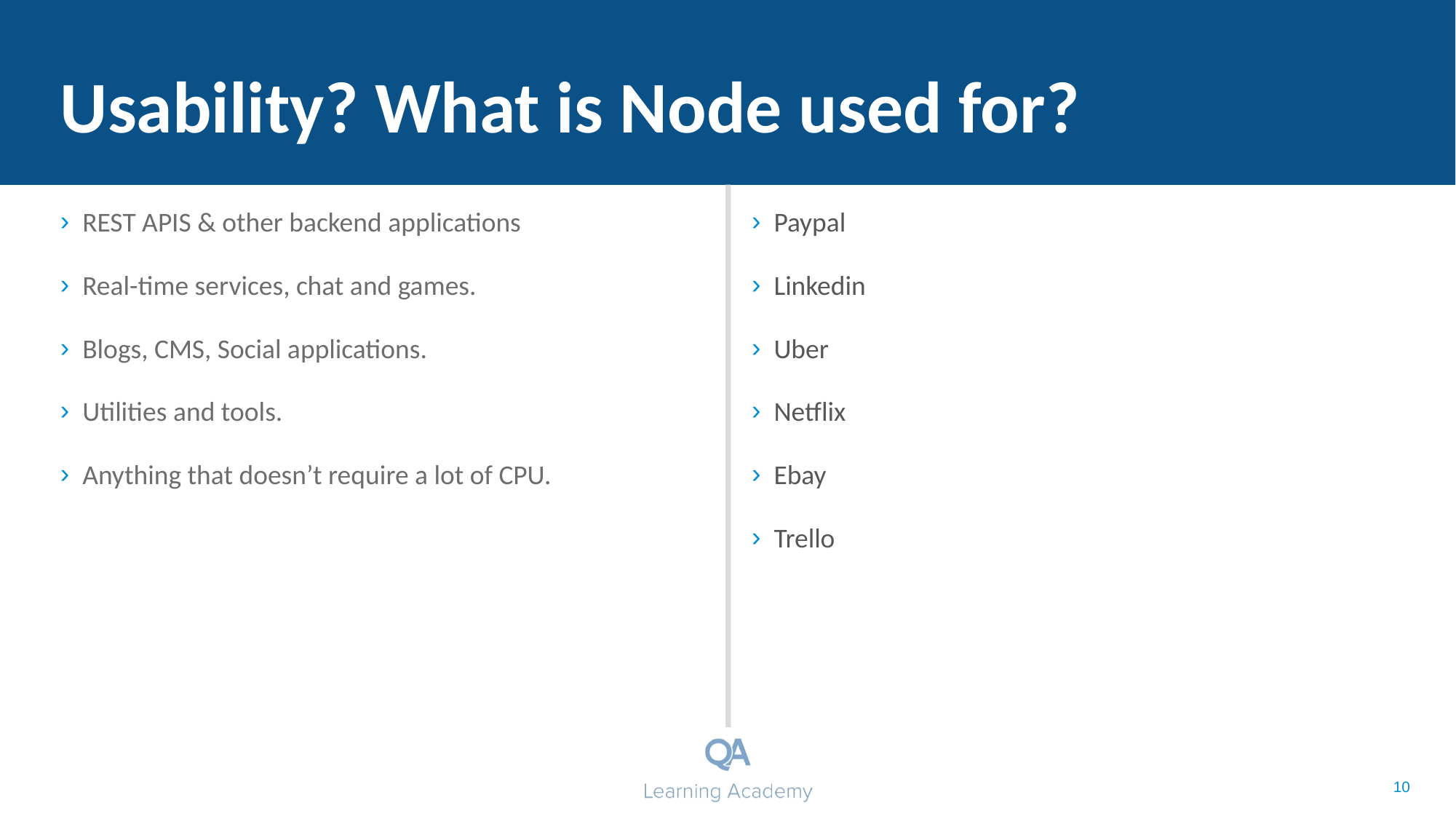

# Usability? What is Node used for?
REST APIS & other backend applications
Real-time services, chat and games.
Blogs, CMS, Social applications.
Utilities and tools.
Anything that doesn’t require a lot of CPU.

Paypal
Linkedin
Uber
Netflix
Ebay
Trello